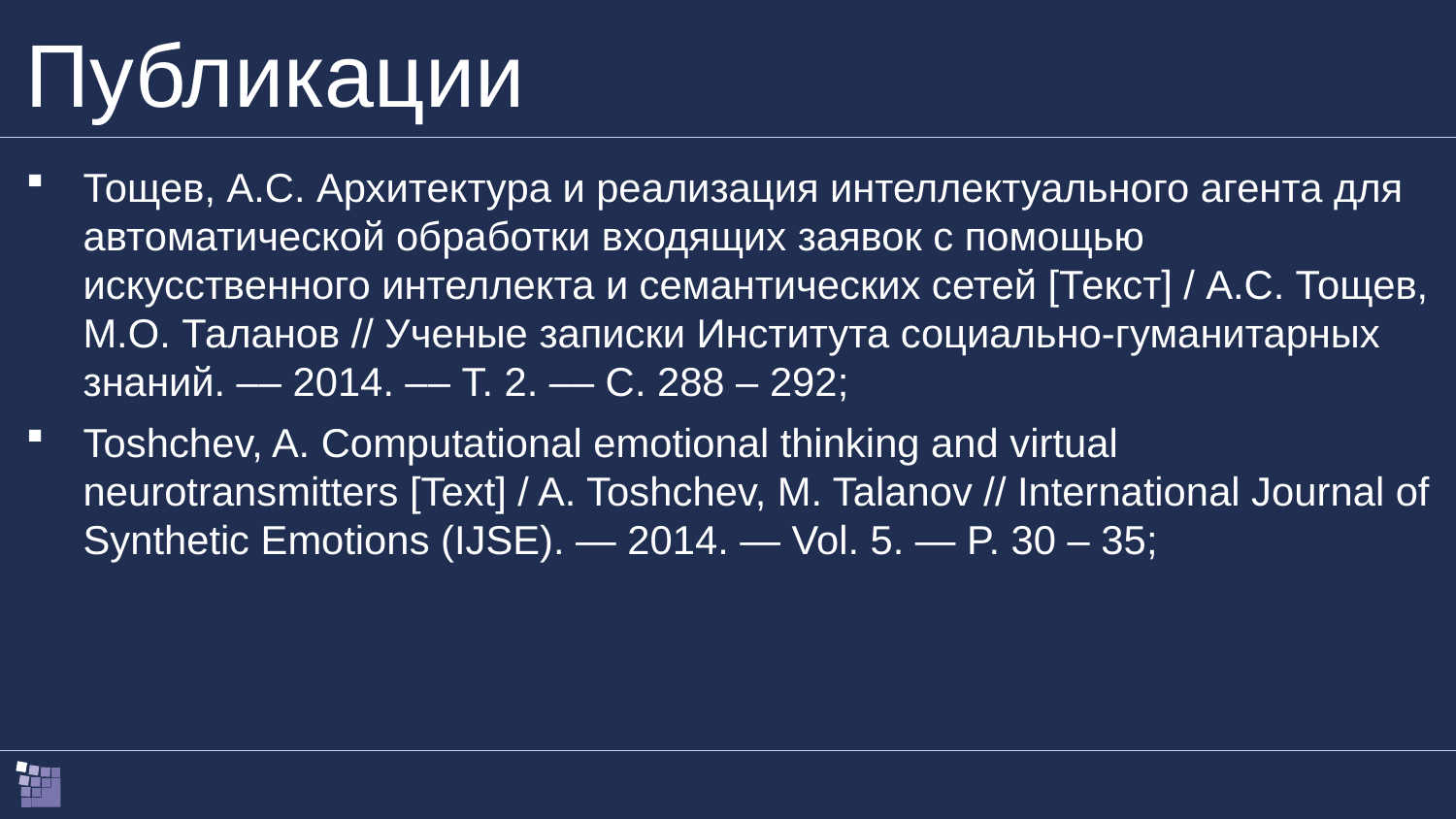

# Публикации
Тощев, А.С. Архитектура и реализация интеллектуального агента для автоматической обработки входящих заявок с помощью искусственного интеллекта и семантических сетей [Текст] / А.С. Тощев, М.О. Таланов // Ученые записки Института социально-гуманитарных знаний. –– 2014. –– Т. 2. –– С. 288 – 292;
Toshchev, A. Computational emotional thinking and virtual neurotransmitters [Text] / A. Toshchev, M. Talanov // International Journal of Synthetic Emotions (IJSE). — 2014. — Vol. 5. — P. 30 – 35;